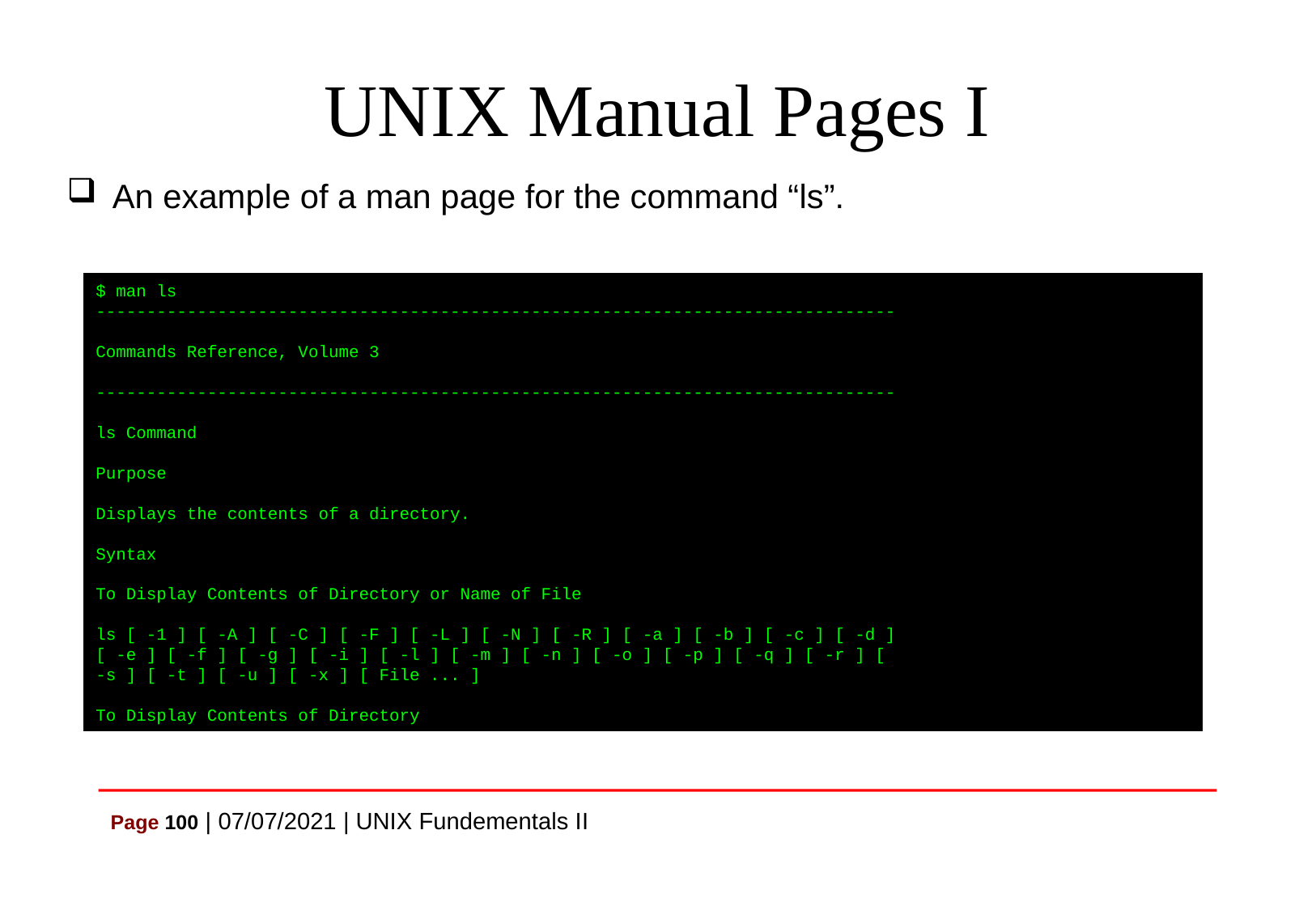

# UNIX Manual Pages I
An example of a man page for the command “ls”.
$ man ls
-------------------------------------------------------------------------------

Commands Reference, Volume 3

-------------------------------------------------------------------------------

ls Command

Purpose

Displays the contents of a directory.

Syntax

To Display Contents of Directory or Name of File

ls [ -1 ] [ -A ] [ -C ] [ -F ] [ -L ] [ -N ] [ -R ] [ -a ] [ -b ] [ -c ] [ -d ]
[ -e ] [ -f ] [ -g ] [ -i ] [ -l ] [ -m ] [ -n ] [ -o ] [ -p ] [ -q ] [ -r ] [
-s ] [ -t ] [ -u ] [ -x ] [ File ... ]

To Display Contents of Directory

Page 100 | 07/07/2021 | UNIX Fundementals II